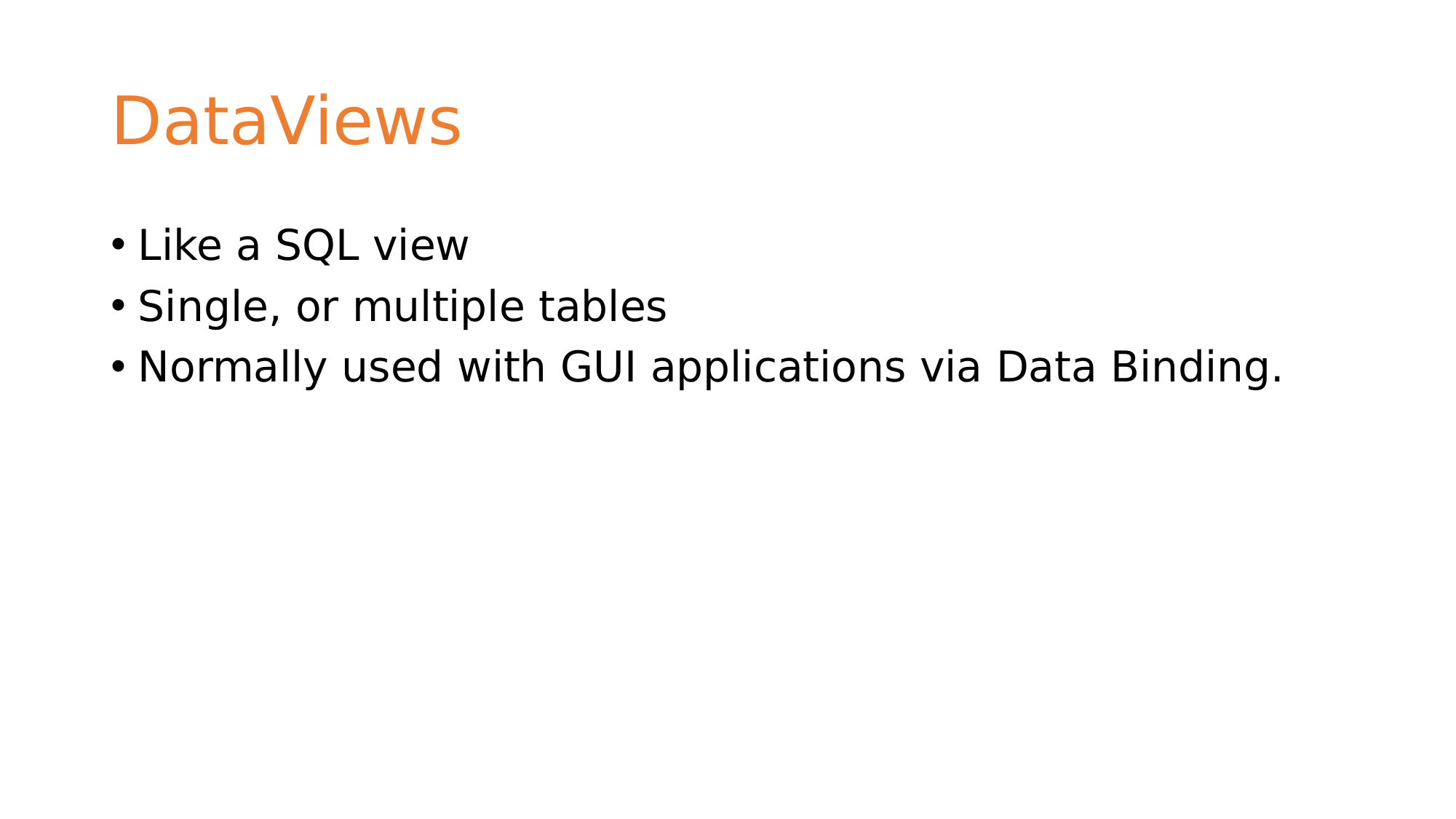

# DataViews
Like a SQL view
Single, or multiple tables
Normally used with GUI applications via Data Binding.